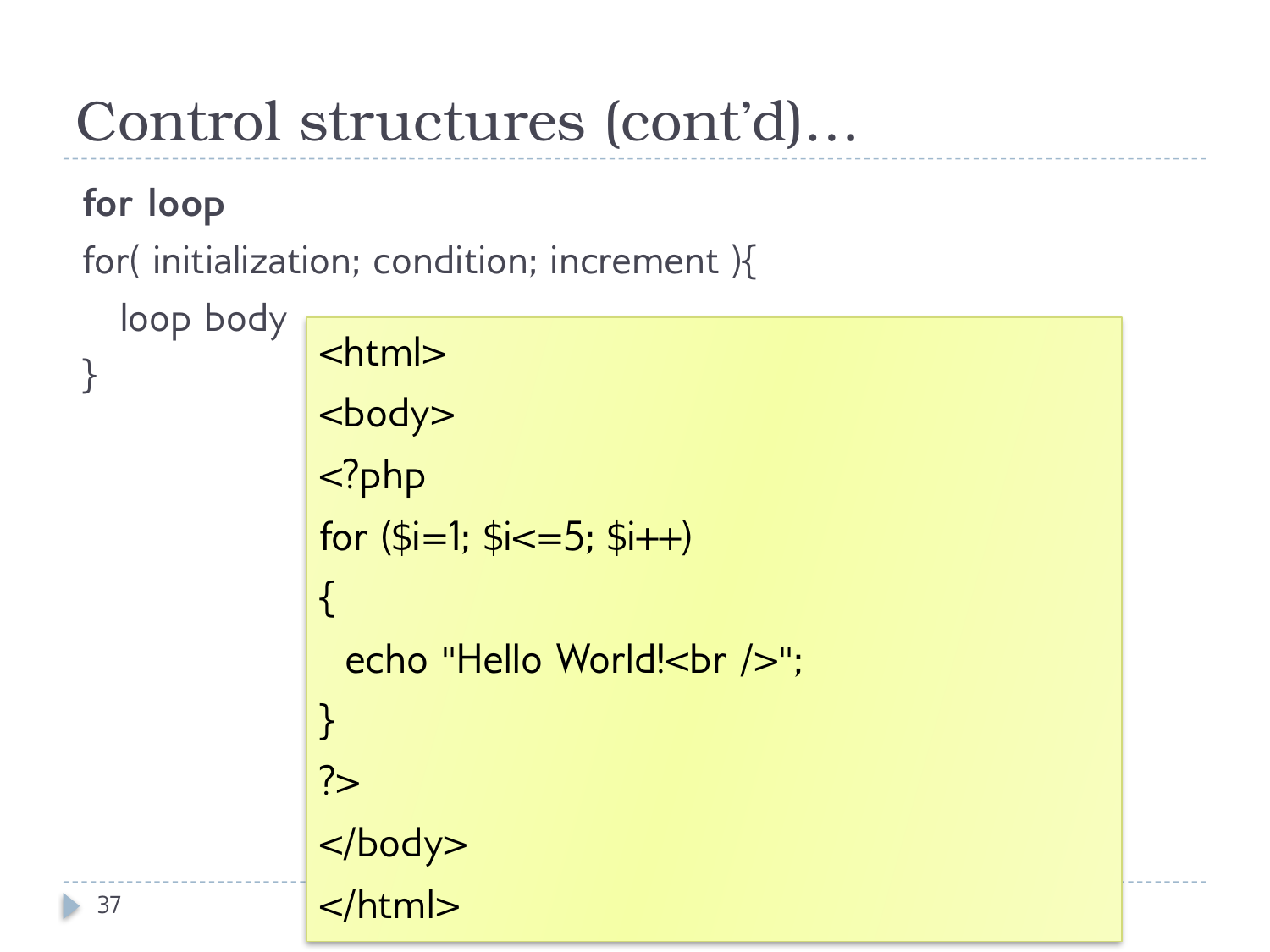

# Control structures (cont’d)…
for loop
for( initialization; condition; increment ){
	loop body
}

<html>
<body>
<?php
for ($i=1; $i<=5; $i++)
{
  echo "Hello World!<br />";
}
?>
</body>
</html>
37